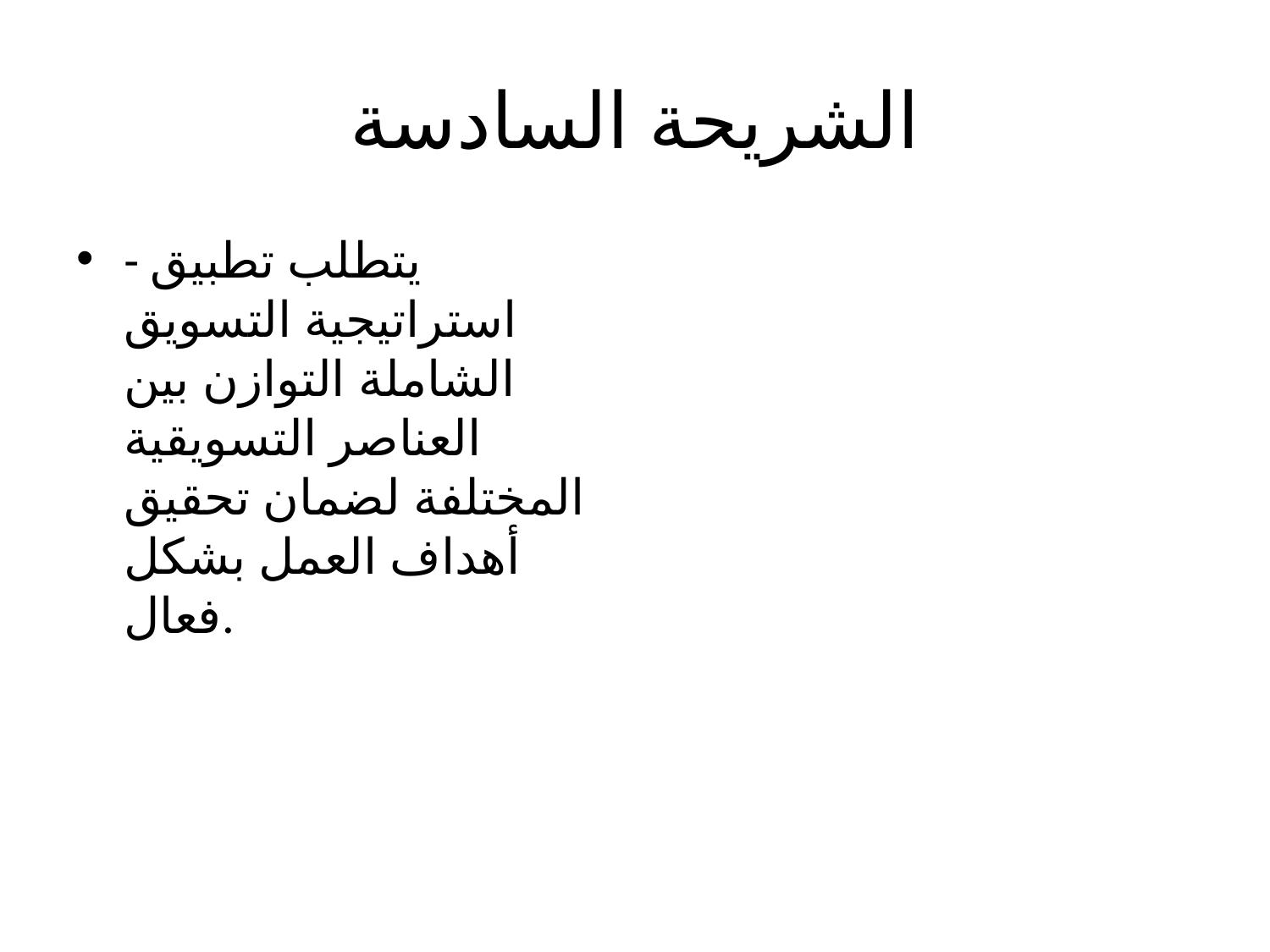

# الشريحة السادسة
- يتطلب تطبيق استراتيجية التسويق الشاملة التوازن بين العناصر التسويقية المختلفة لضمان تحقيق أهداف العمل بشكل فعال.